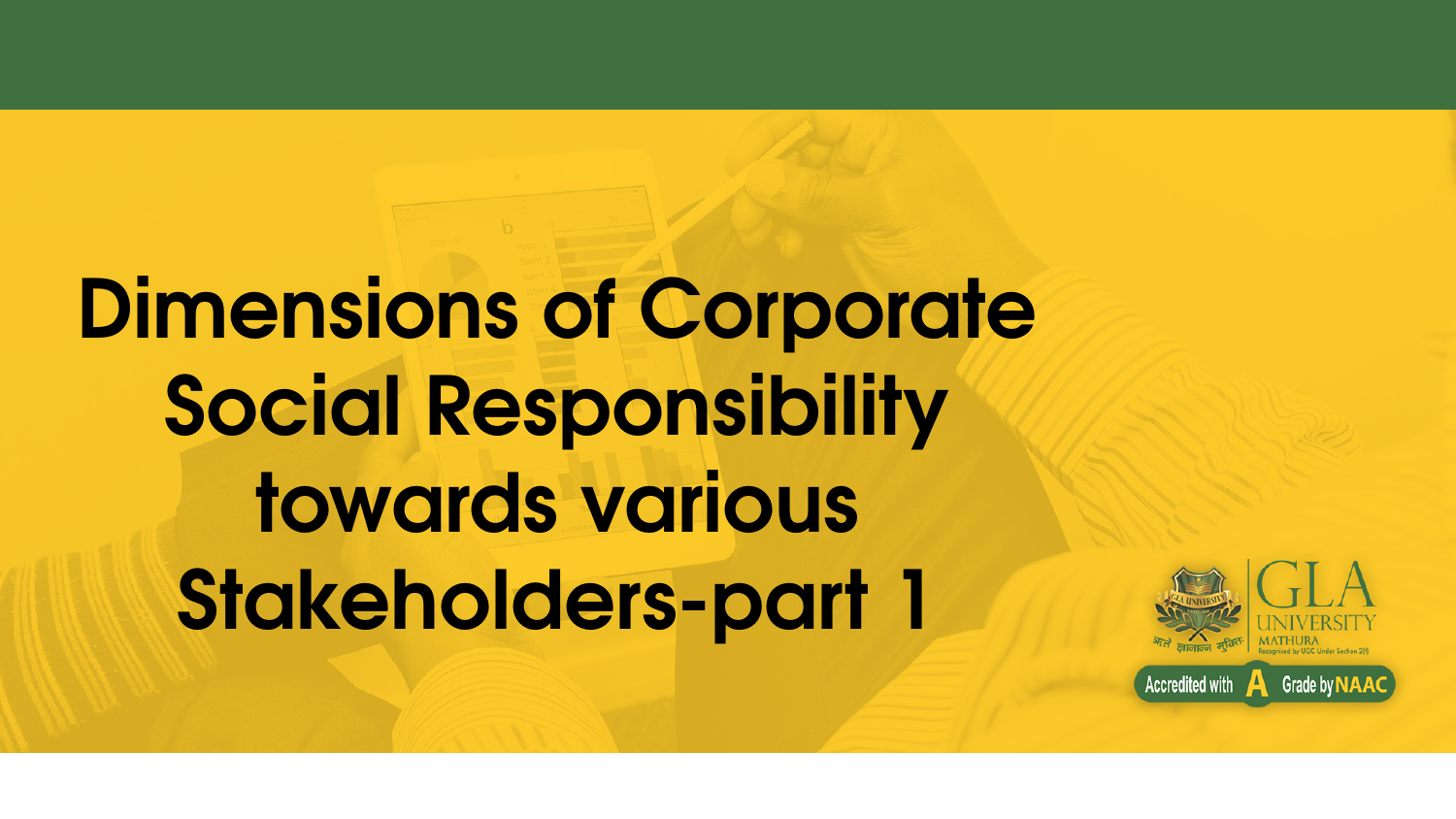

Dimensions of Corporate Social Responsibility towards various Stakeholders-part 1